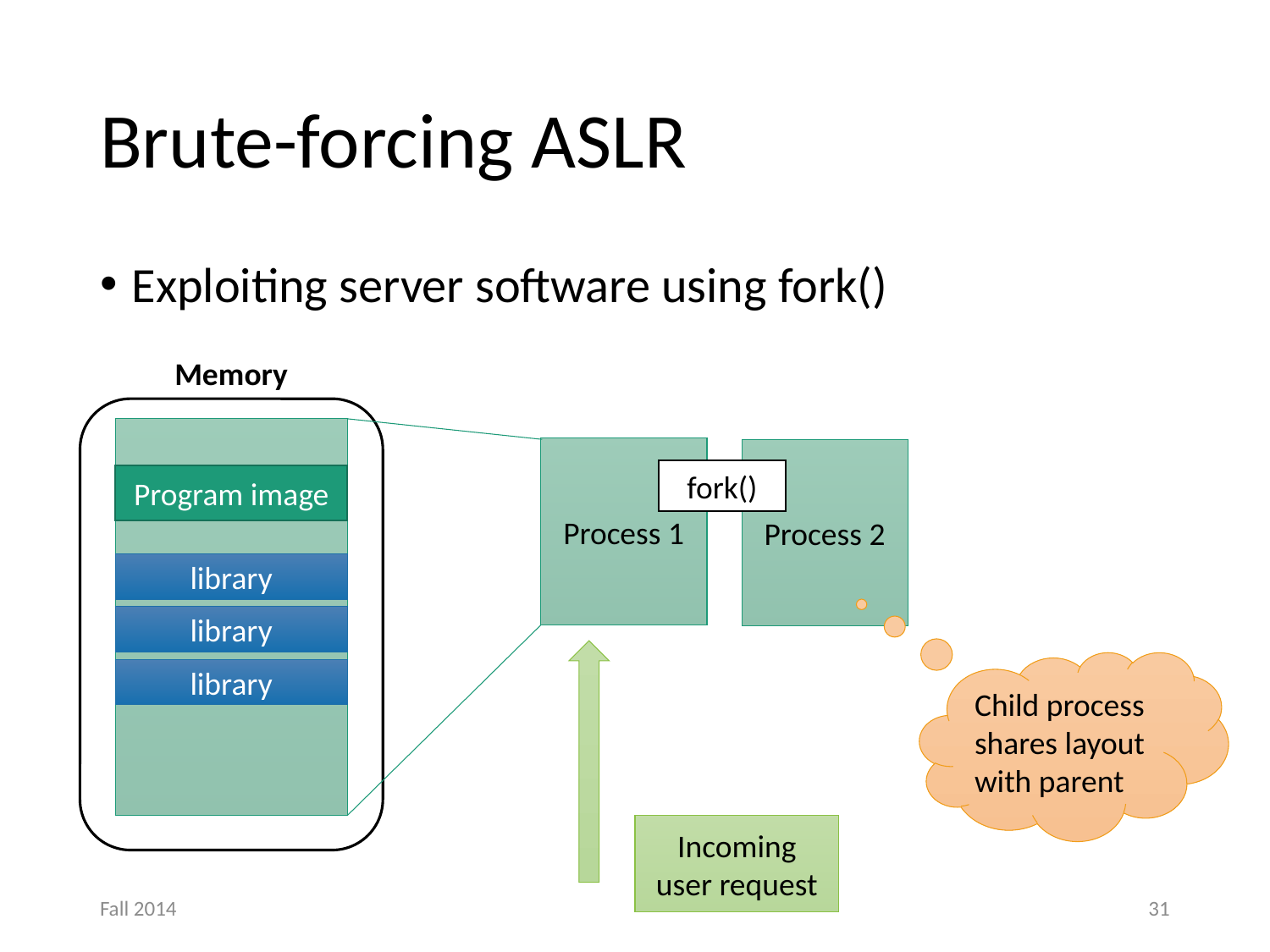

# Brute-forcing ASLR
Exploiting server software using fork()

Memory

Process 1
Process 2
fork()
Program image
library
library

Incoming user request
Child process shares layout with parent
library
Fall 2014
31